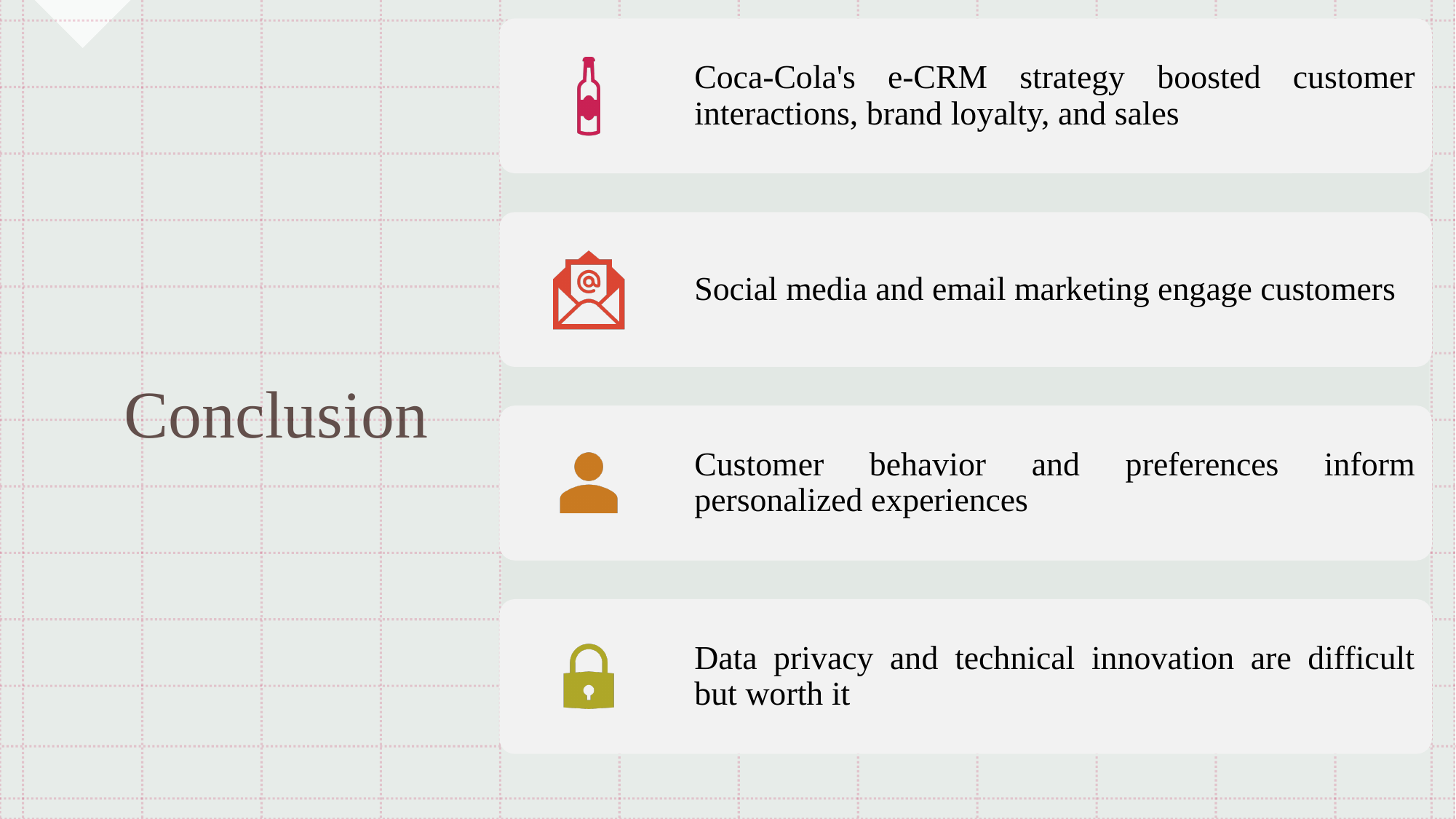

Coca-Cola's e-CRM strategy boosted customer interactions, brand loyalty, and sales
Social media and email marketing engage customers
Customer behavior and preferences inform personalized experiences
Data privacy and technical innovation are difficult but worth it

# Conclusion